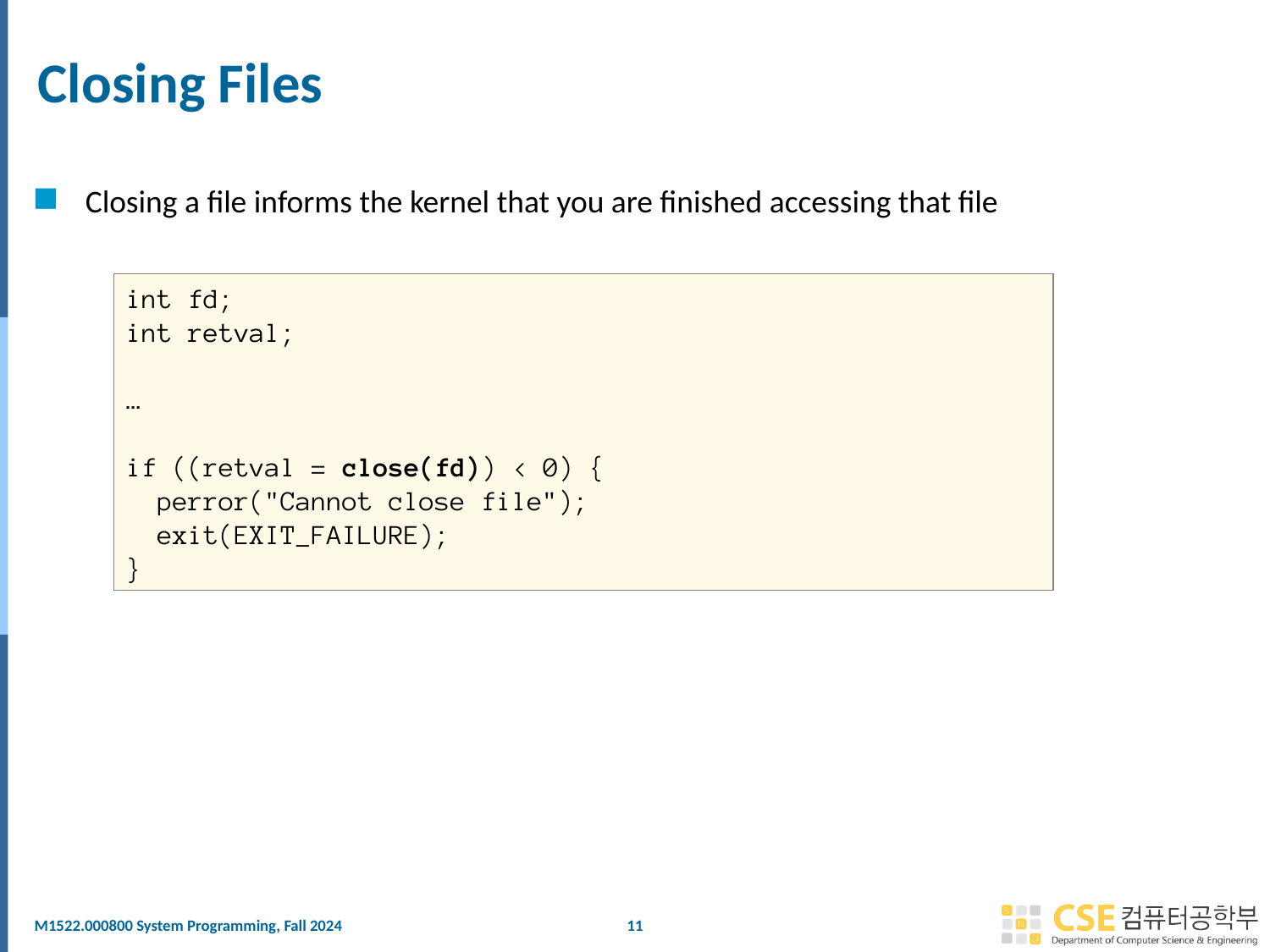

# Closing Files
Closing a file informs the kernel that you are finished accessing that file

int fd;
int retval;

…

if ((retval = close(fd)) < 0) {
  perror("Cannot close file");
  exit(EXIT_FAILURE);
}